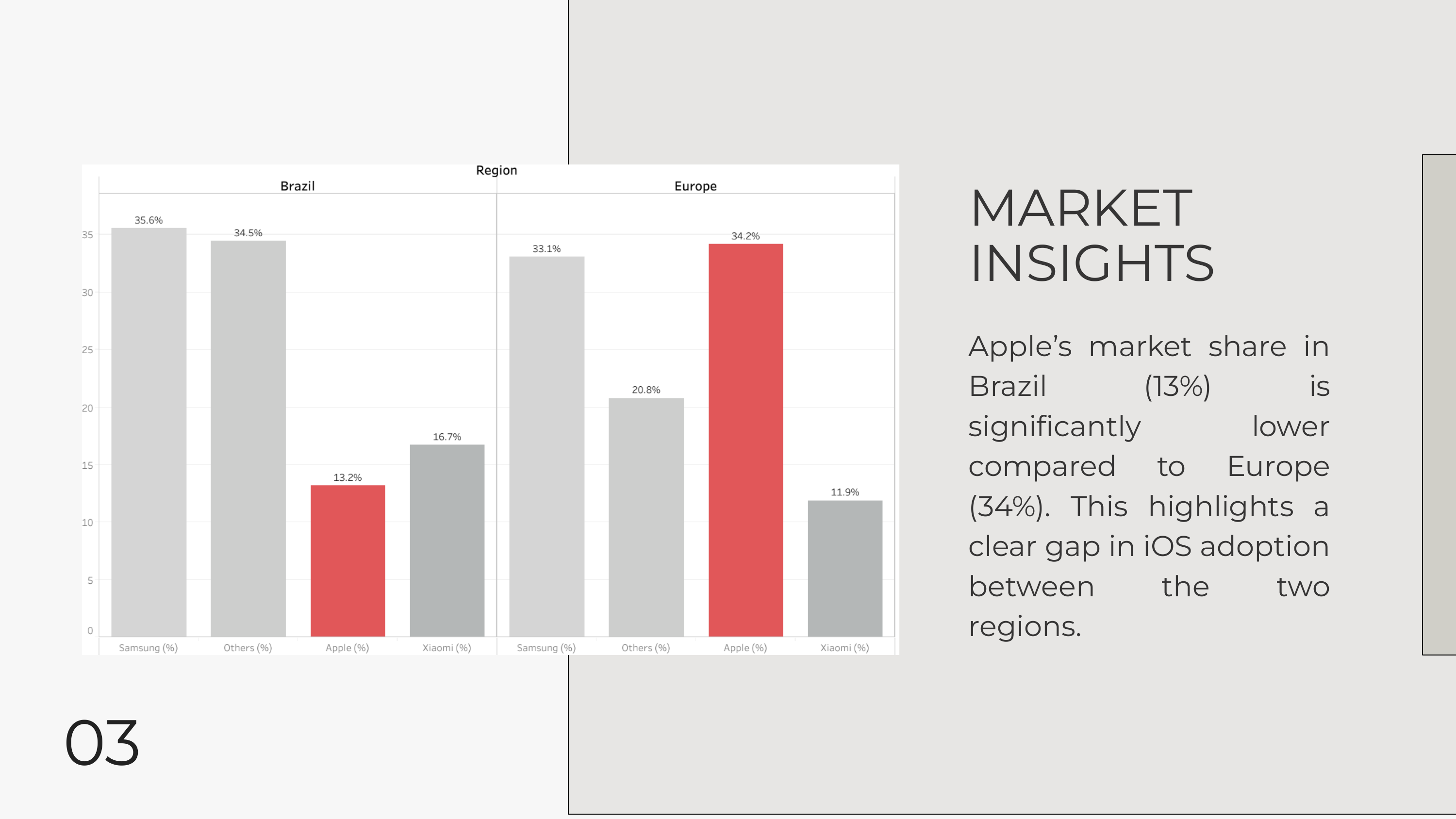

MARKET INSIGHTS
Apple’s market share in Brazil (13%) is significantly lower compared to Europe (34%). This highlights a clear gap in iOS adoption between the two regions.
03